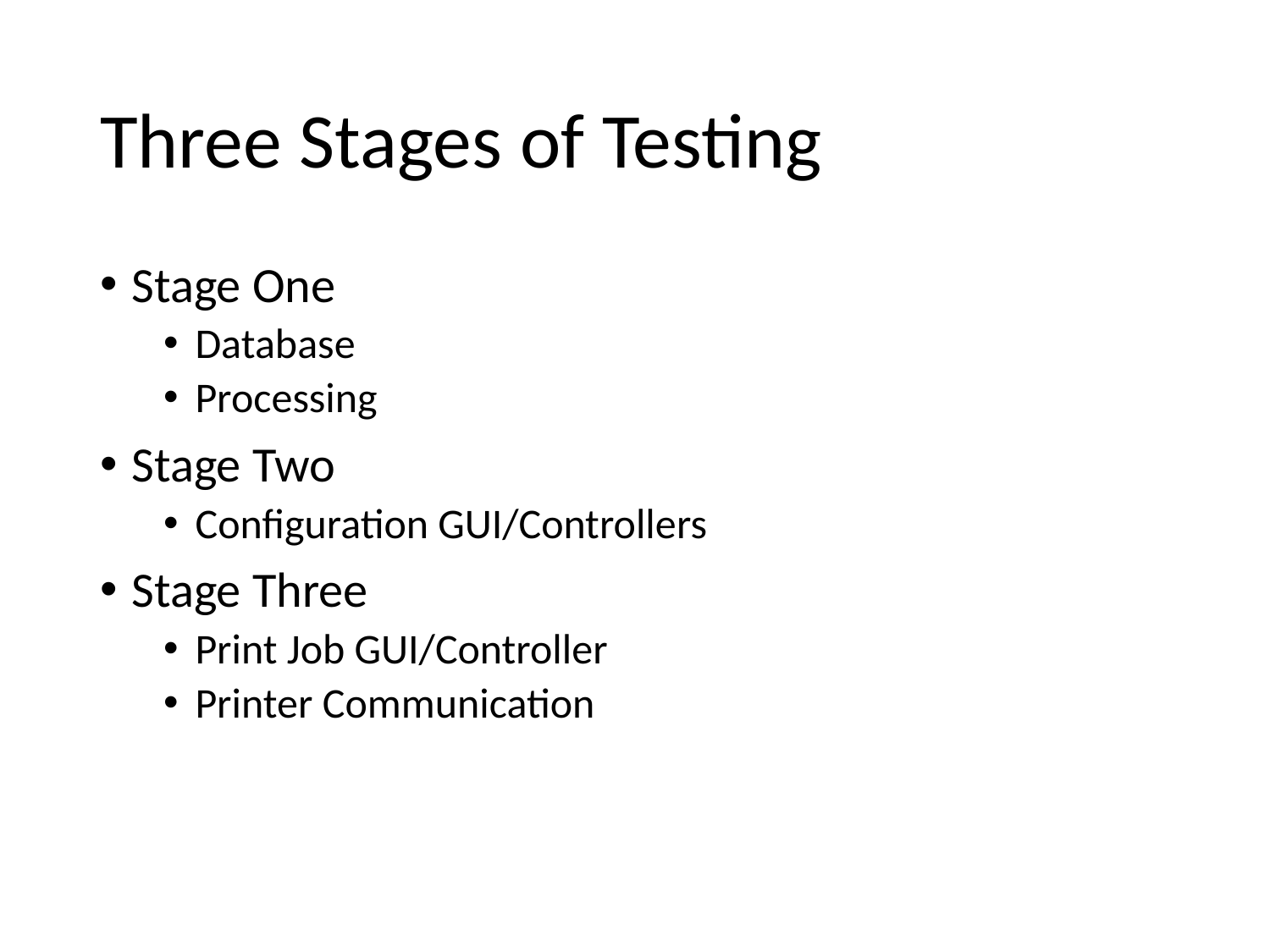

# Three Stages of Testing
Stage One
Database
Processing
Stage Two
Configuration GUI/Controllers
Stage Three
Print Job GUI/Controller
Printer Communication